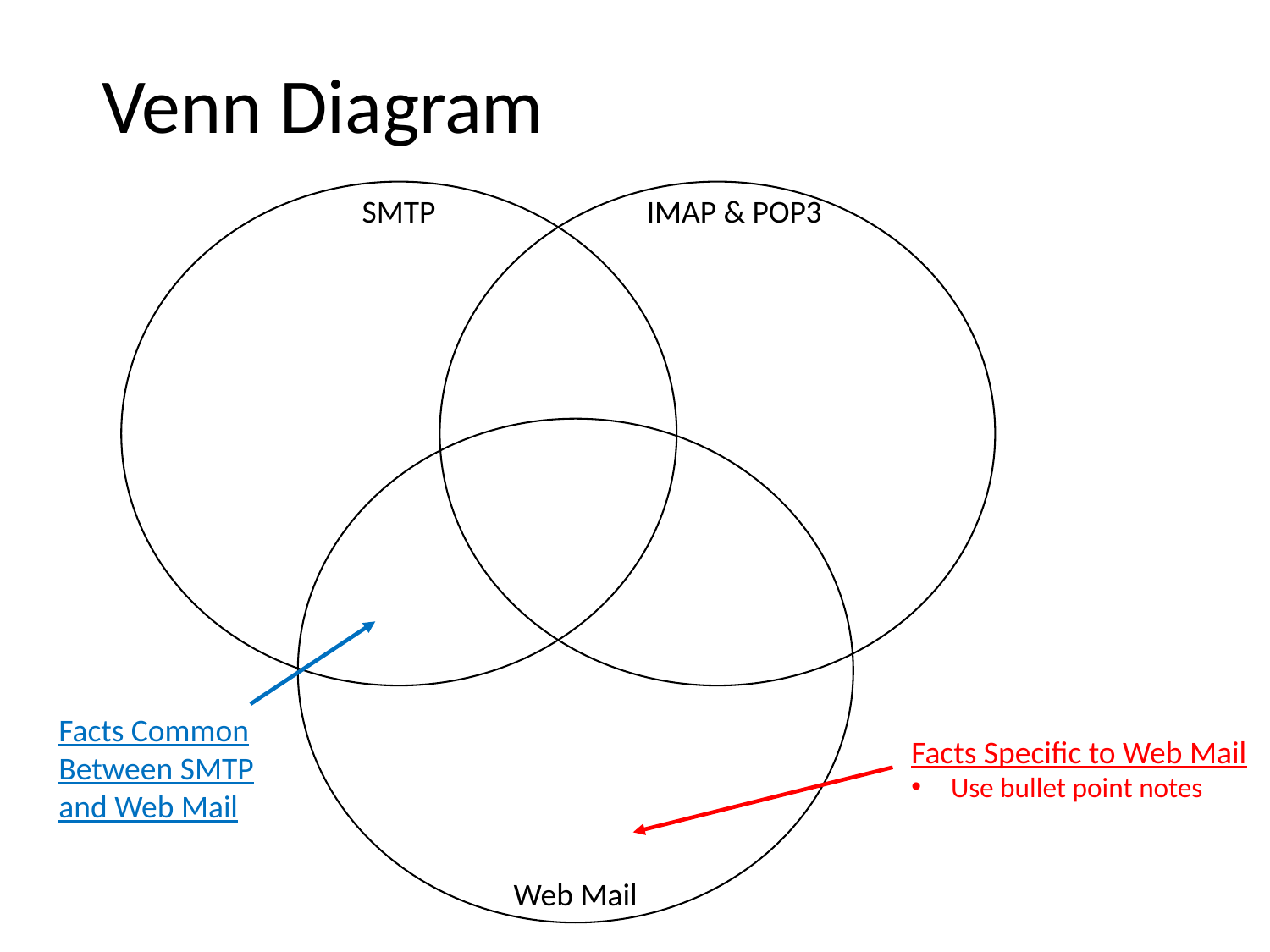

# Venn Diagram

SMTP
IMAP & POP3

Facts Common
Between SMTP
and Web Mail
Facts Specific to Web Mail
Use bullet point notes
Web Mail